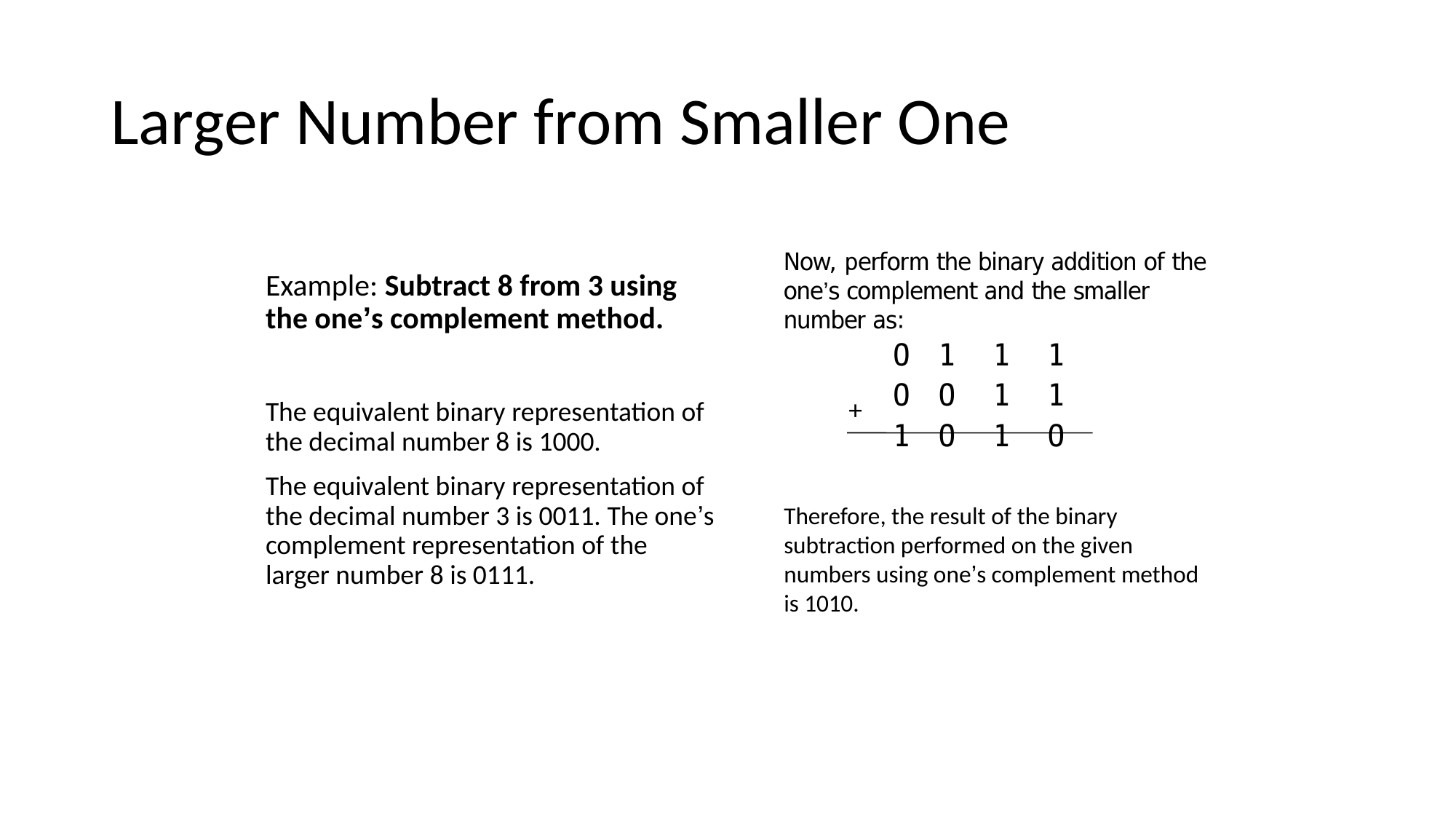

# Larger Number from Smaller One
Now, perform the binary addition of the one’s complement and the smaller number as:
Example: Subtract 8 from 3 using the one’s complement method.

The equivalent binary representation of the decimal number 8 is 1000.
The equivalent binary representation of the decimal number 3 is 0011. The one’s complement representation of the larger number 8 is 0111.
| 0 | 1 | 1 | 1 |
| --- | --- | --- | --- |
| 0 | 0 | 1 | 1 |
| 1 | 0 | 1 | 0 |
+

Therefore, the result of the binary subtraction performed on the given numbers using one’s complement method is 1010.